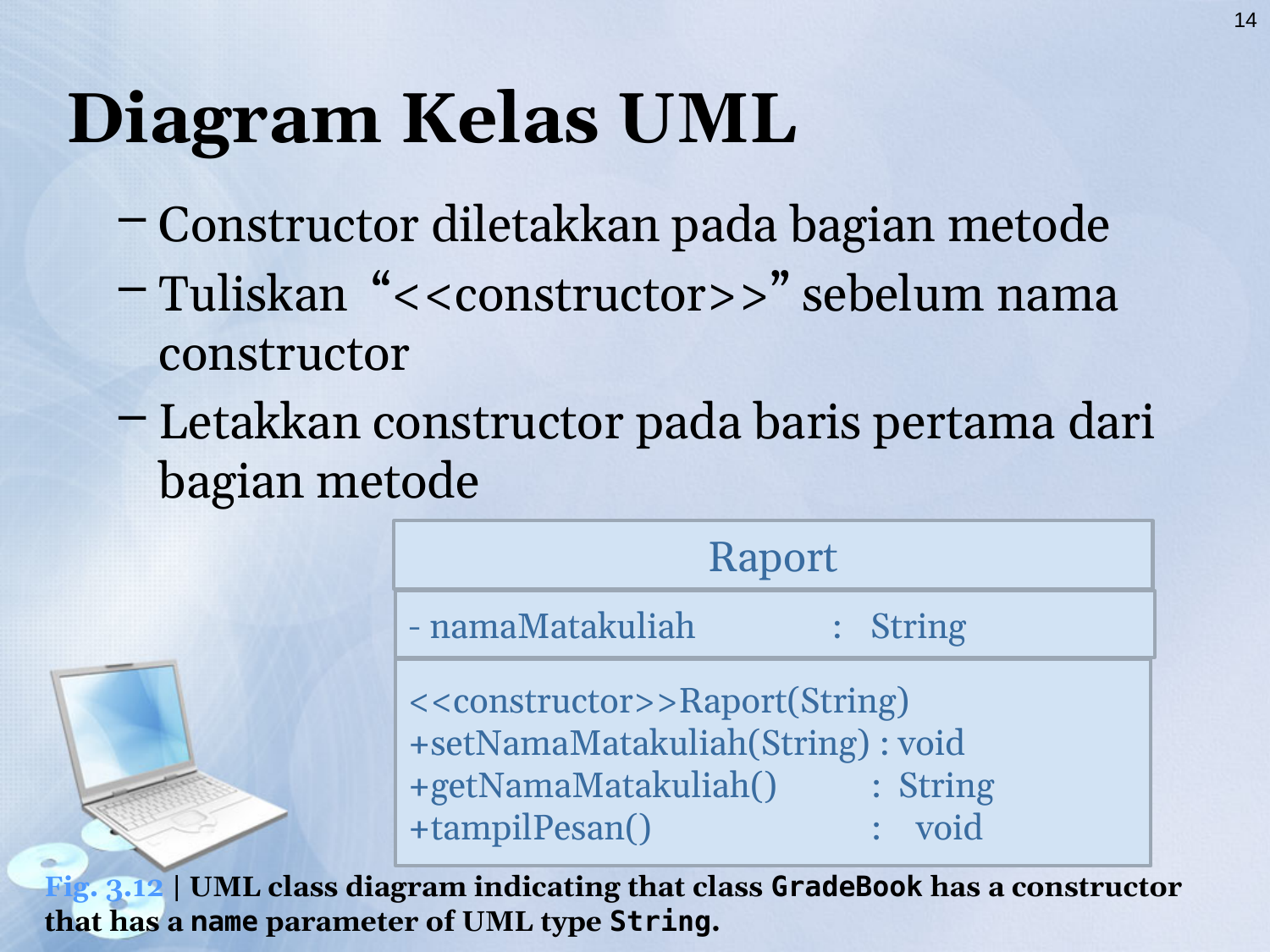

Diagram Kelas UML
14
Constructor diletakkan pada bagian metode
Tuliskan  “<<constructor>>” sebelum nama constructor
Letakkan constructor pada baris pertama dari bagian metode
Raport
- namaMatakuliah 	: 	String
<<constructor>>Raport(String)
+setNamaMatakuliah(String) : void
+getNamaMatakuliah() 		:  String
+tampilPesan()		:	void
Fig. 3.12 | UML class diagram indicating that class GradeBook has a constructor that has a name parameter of UML type String.